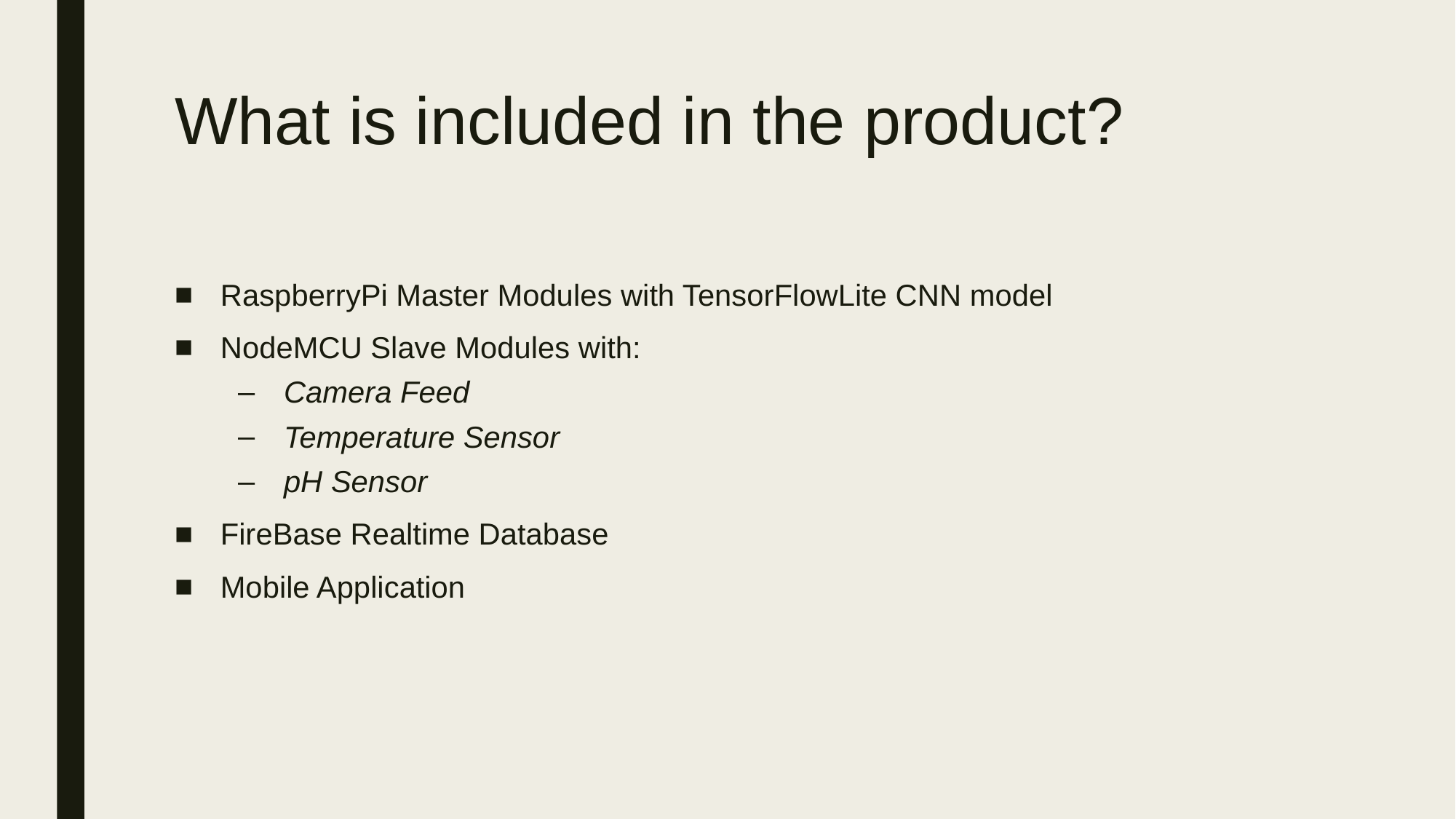

# What is included in the product?
RaspberryPi Master Modules with TensorFlowLite CNN model
NodeMCU Slave Modules with:
Camera Feed
Temperature Sensor
pH Sensor
FireBase Realtime Database
Mobile Application